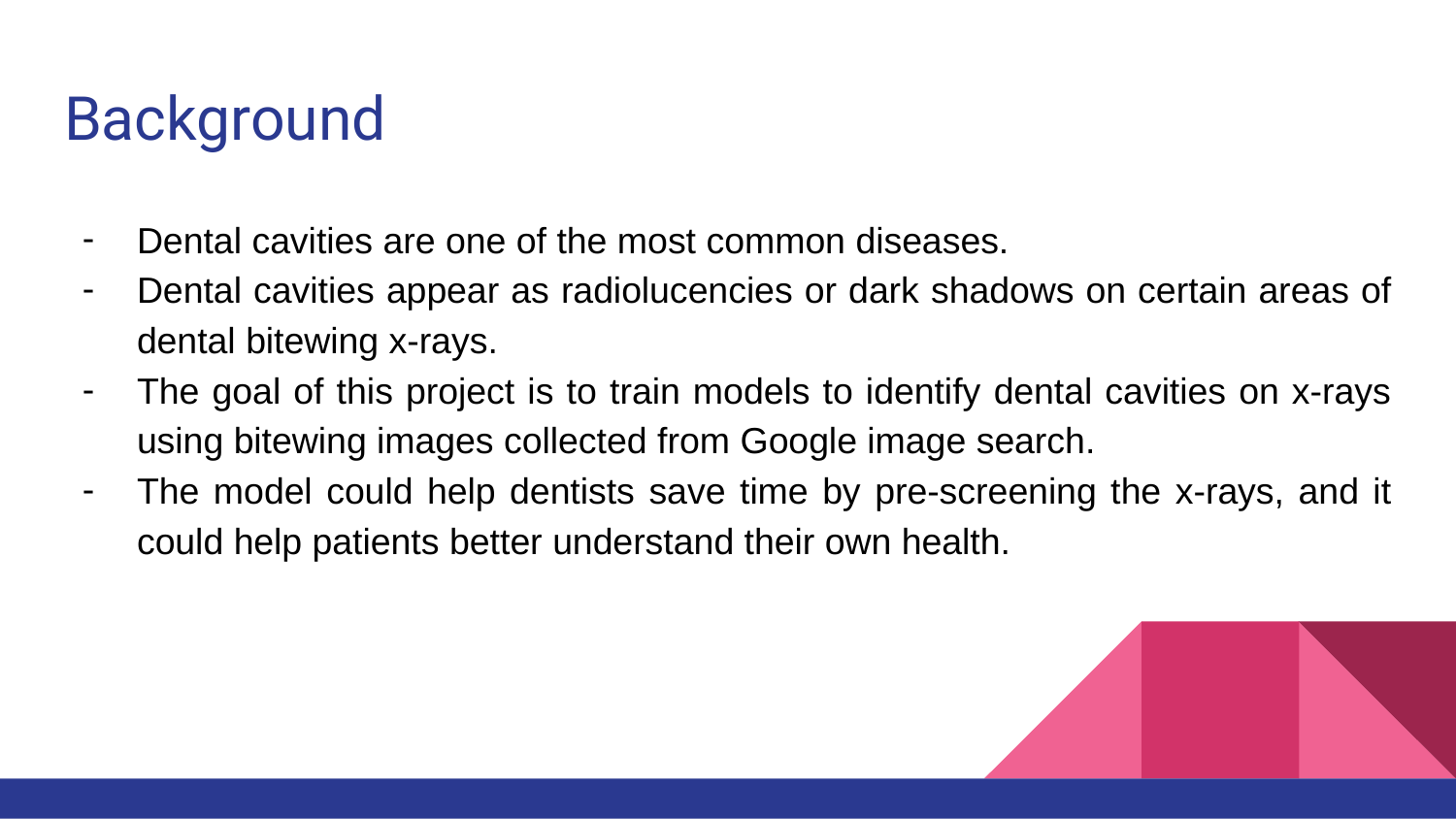

# Background
Dental cavities are one of the most common diseases.
Dental cavities appear as radiolucencies or dark shadows on certain areas of dental bitewing x-rays.
The goal of this project is to train models to identify dental cavities on x-rays using bitewing images collected from Google image search.
The model could help dentists save time by pre-screening the x-rays, and it could help patients better understand their own health.